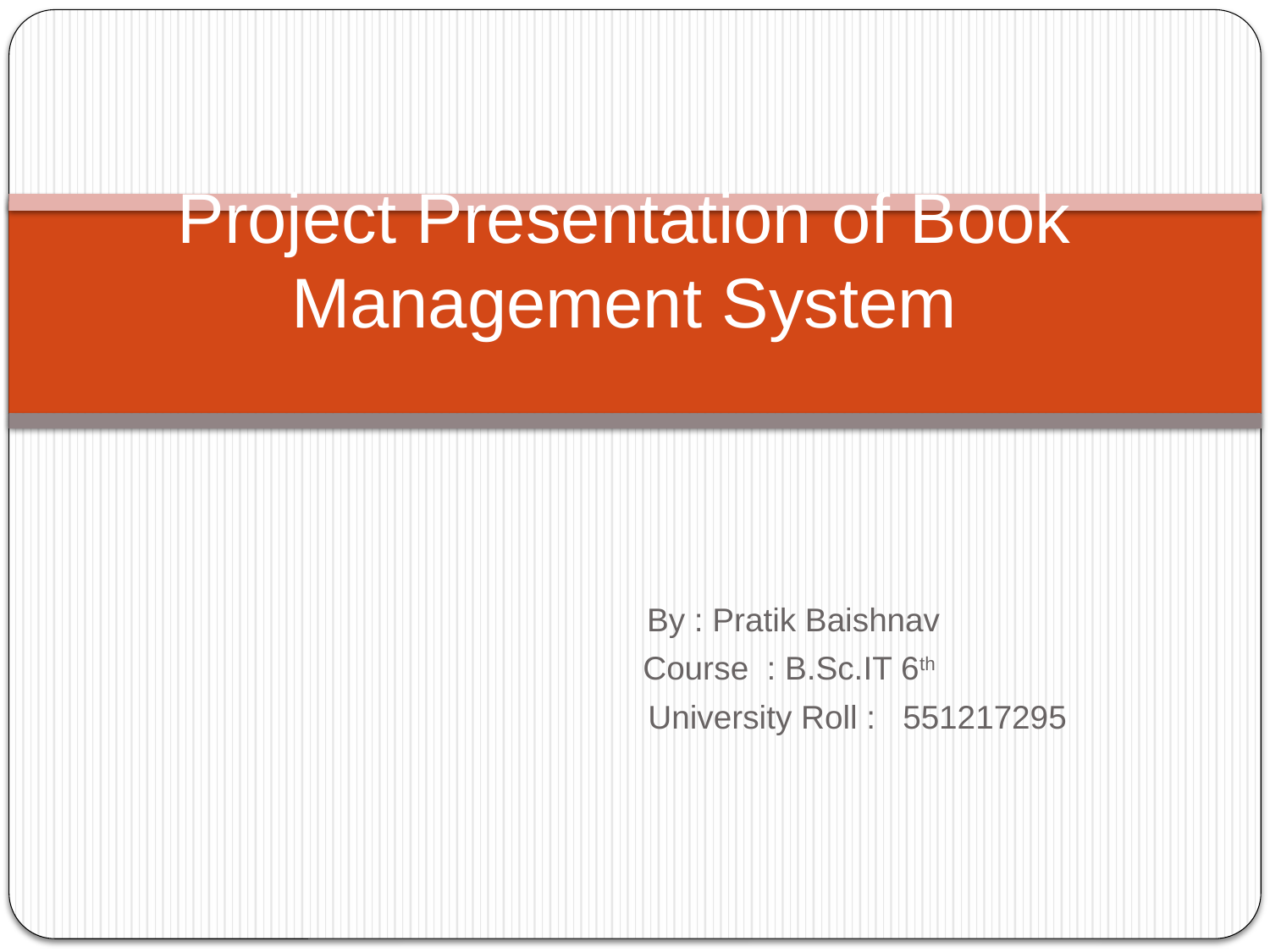

# Project Presentation of Book Management System
By : Pratik Baishnav
Course  : B.Sc.IT 6th
              University Roll :   551217295